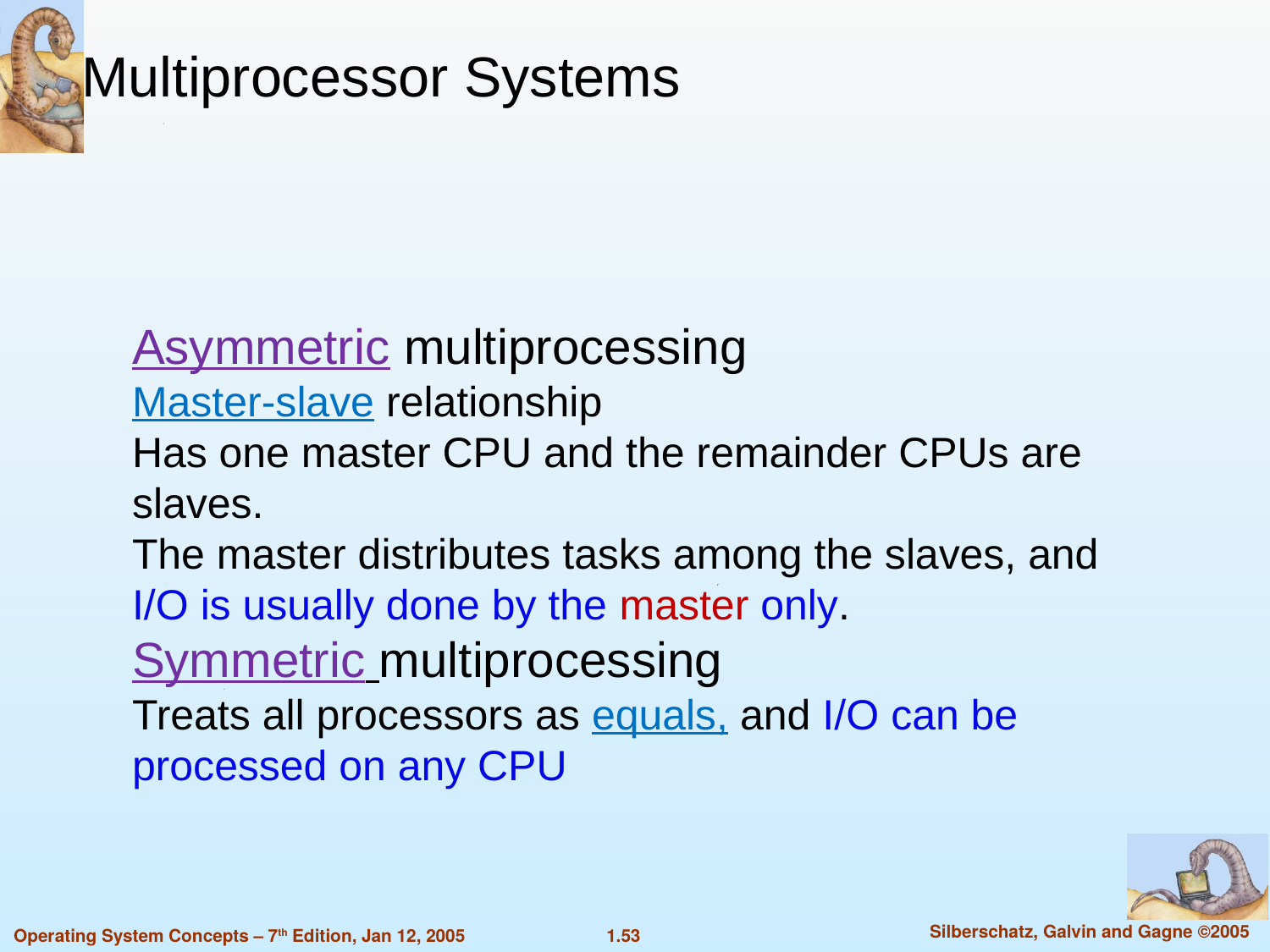

Multiprocessor Systems
Asymmetric multiprocessing
Master-slave relationship
Has one master CPU and the remainder CPUs are slaves.
The master distributes tasks among the slaves, and I/O is usually done by the master only.
Symmetric multiprocessing
Treats all processors as equals, and I/O can be processed on any CPU